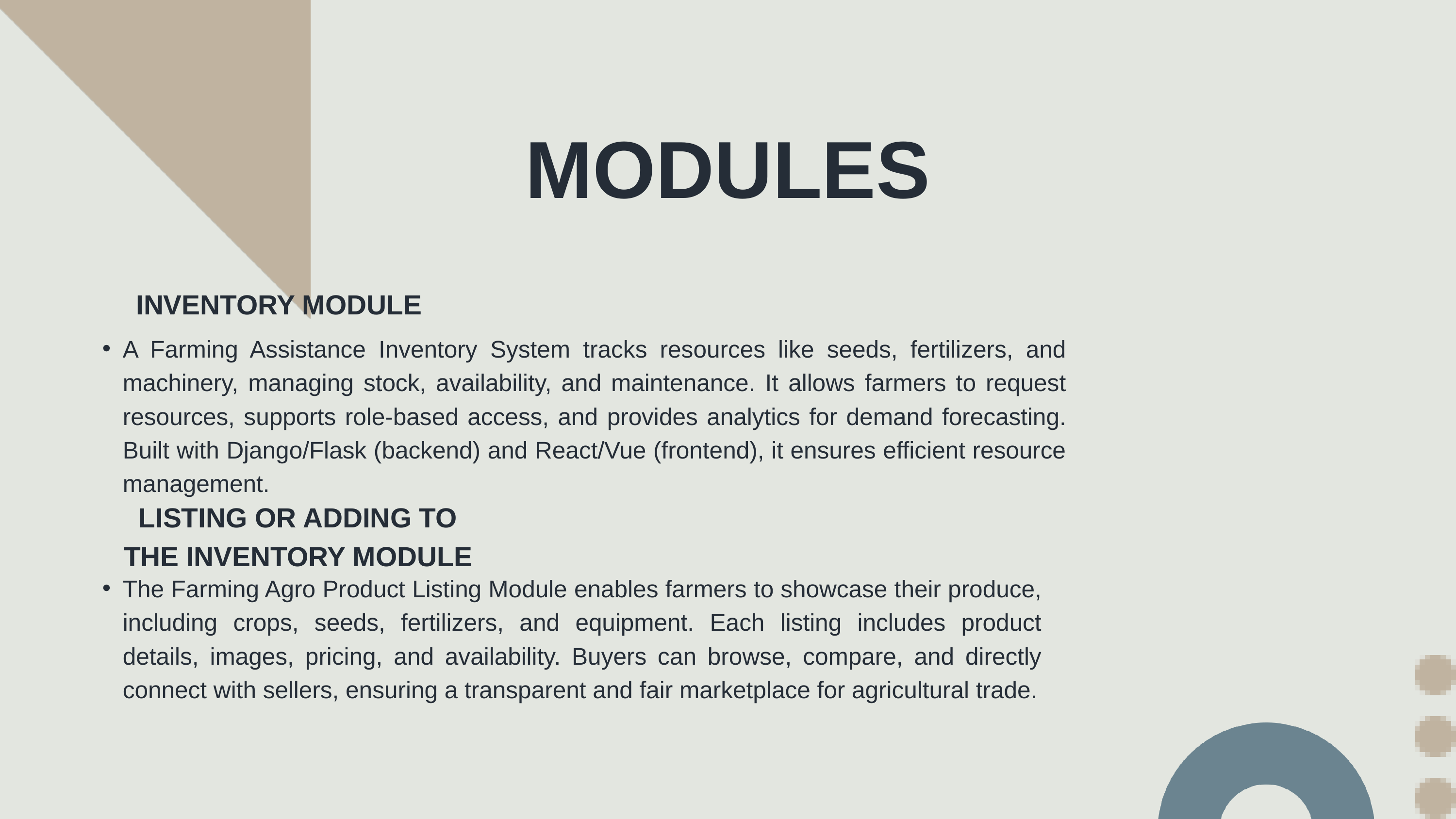

MODULES
INVENTORY MODULE
A Farming Assistance Inventory System tracks resources like seeds, fertilizers, and machinery, managing stock, availability, and maintenance. It allows farmers to request resources, supports role-based access, and provides analytics for demand forecasting. Built with Django/Flask (backend) and React/Vue (frontend), it ensures efficient resource management.
LISTING OR ADDING TO THE INVENTORY MODULE
The Farming Agro Product Listing Module enables farmers to showcase their produce, including crops, seeds, fertilizers, and equipment. Each listing includes product details, images, pricing, and availability. Buyers can browse, compare, and directly connect with sellers, ensuring a transparent and fair marketplace for agricultural trade.